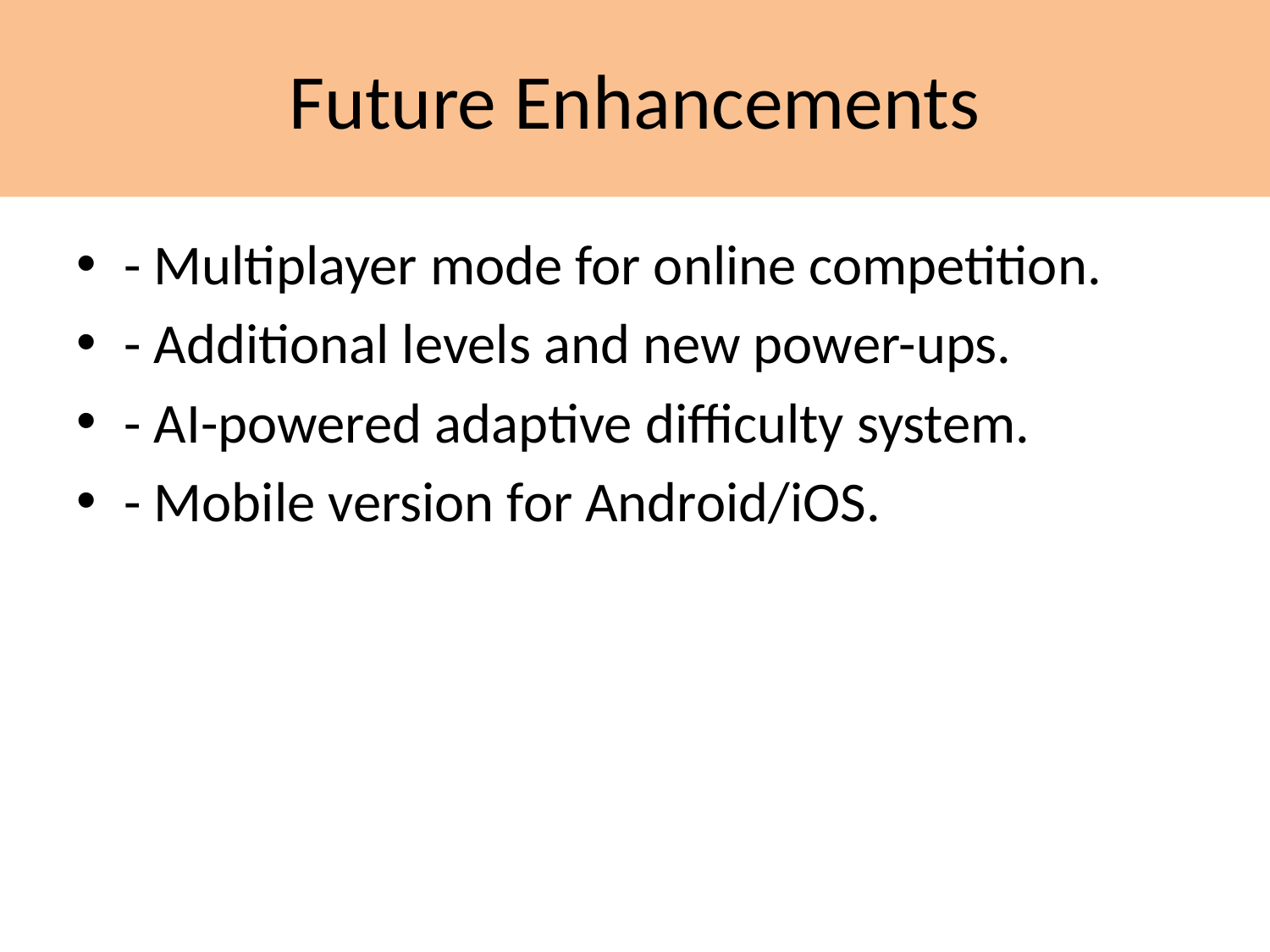

# Future Enhancements
- Multiplayer mode for online competition.
- Additional levels and new power-ups.
- AI-powered adaptive difficulty system.
- Mobile version for Android/iOS.